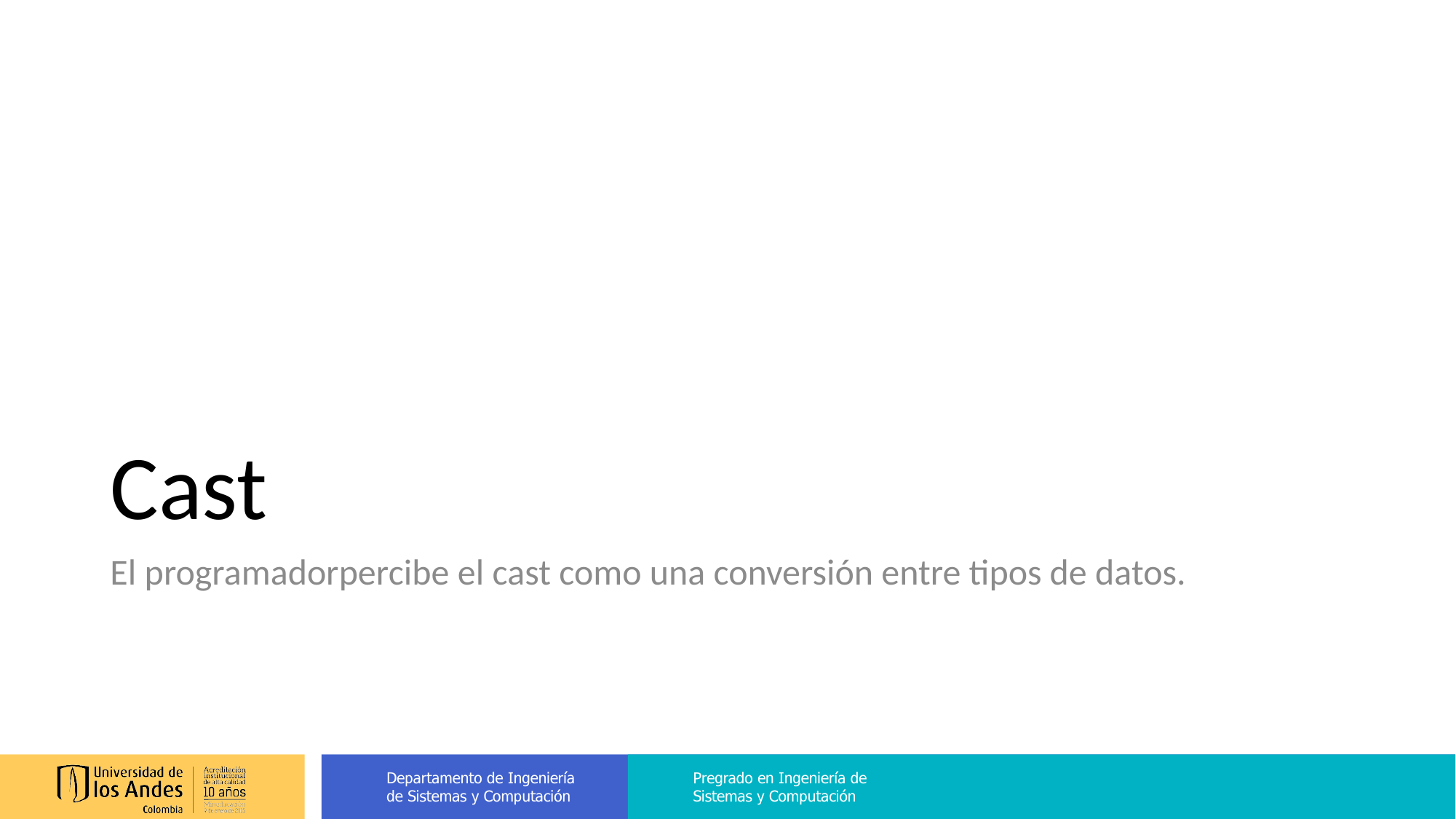

# Cast
El programadorpercibe el cast como una conversión entre tipos de datos.